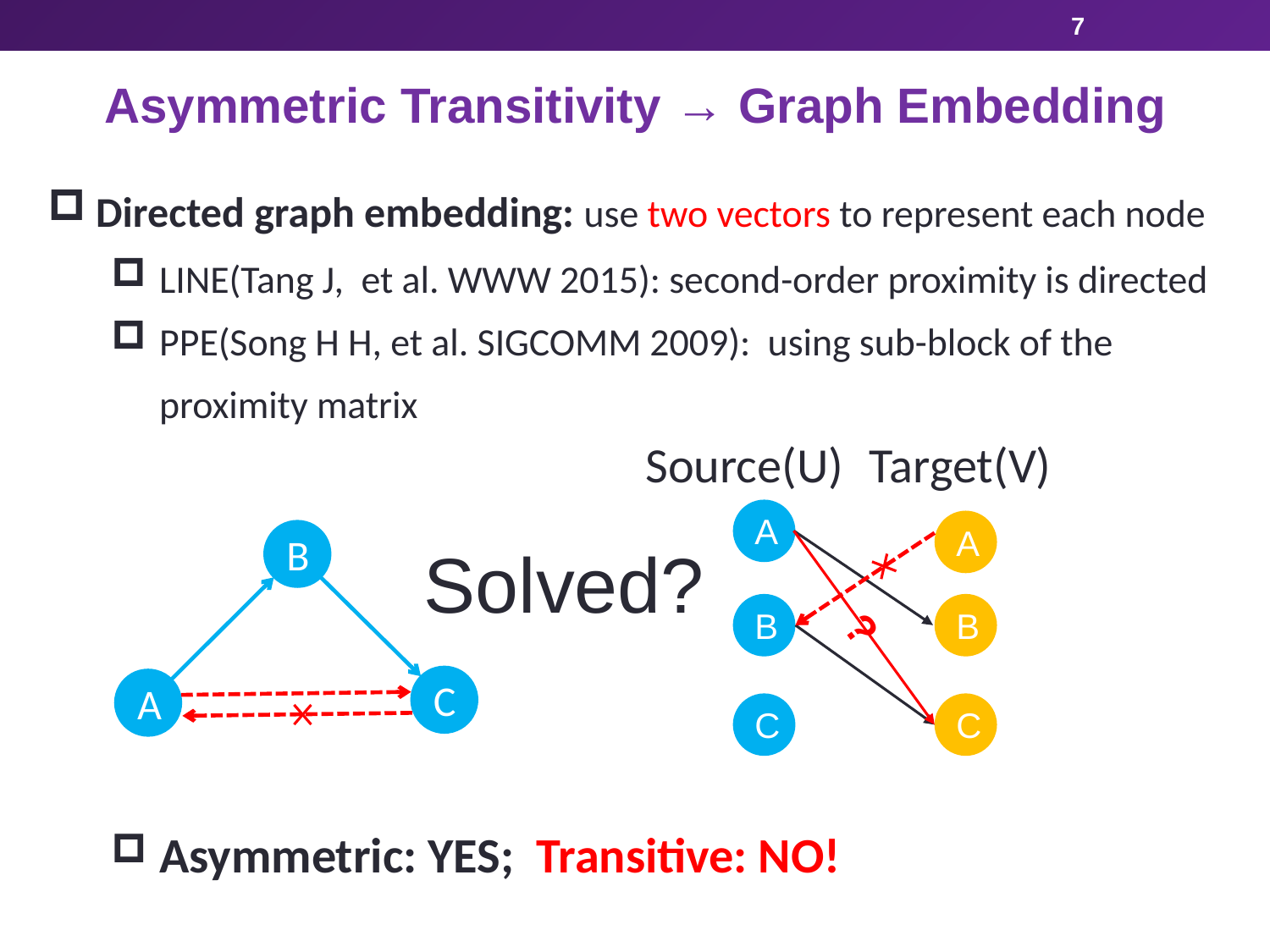

7
Asymmetric Transitivity → Graph Embedding
Directed graph embedding: use two vectors to represent each node
LINE(Tang J,  et al. WWW 2015): second-order proximity is directed
PPE(Song H H, et al. SIGCOMM 2009):  using sub-block of the proximity matrix

Asymmetric: YES;  Transitive: NO!

Source(U)
Target(V)
A
A
B
Solved?
B
B
?
C
A
C
C